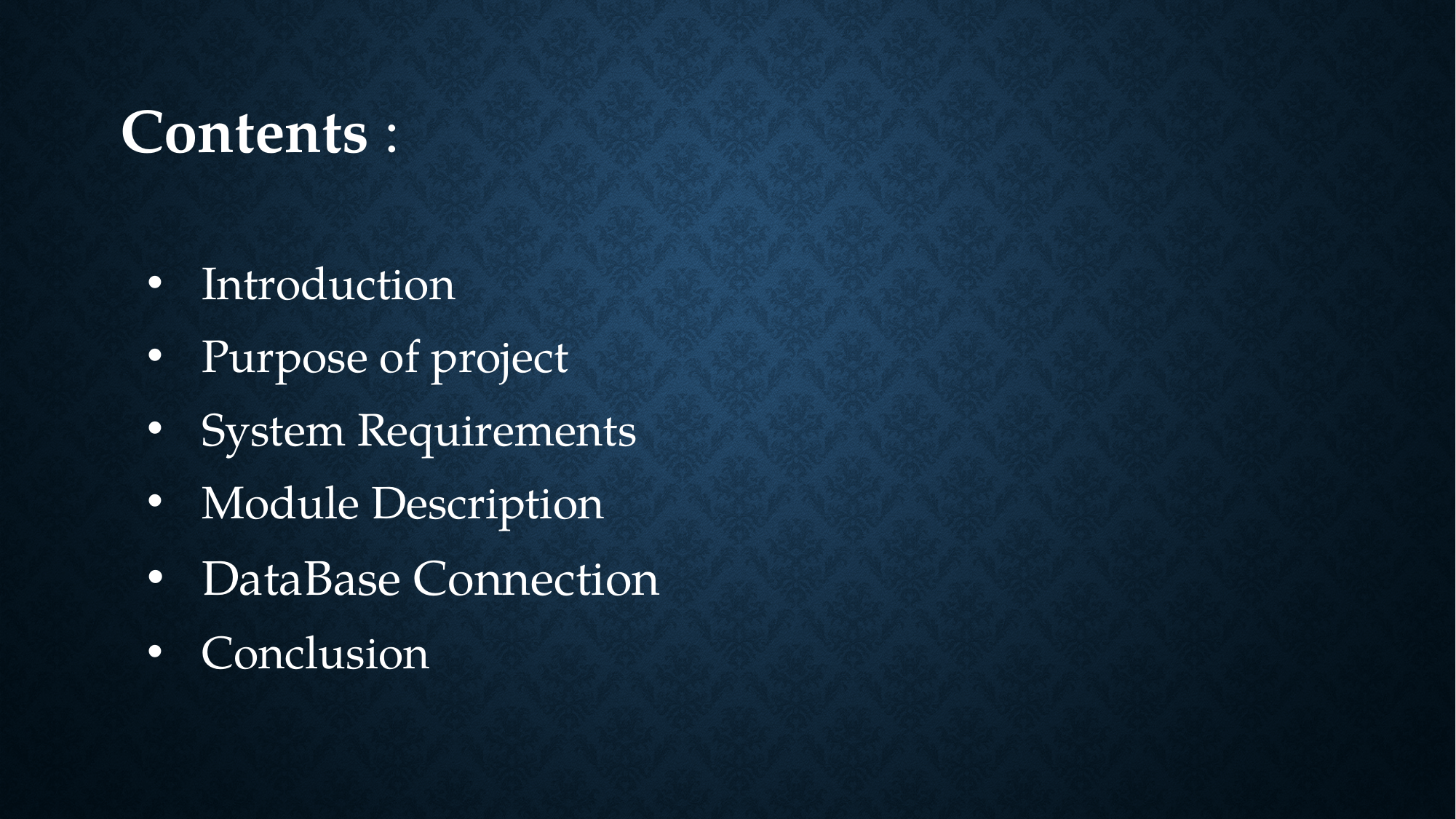

# Contents :
Introduction
Purpose of project
System Requirements
Module Description
DataBase Connection
Conclusion